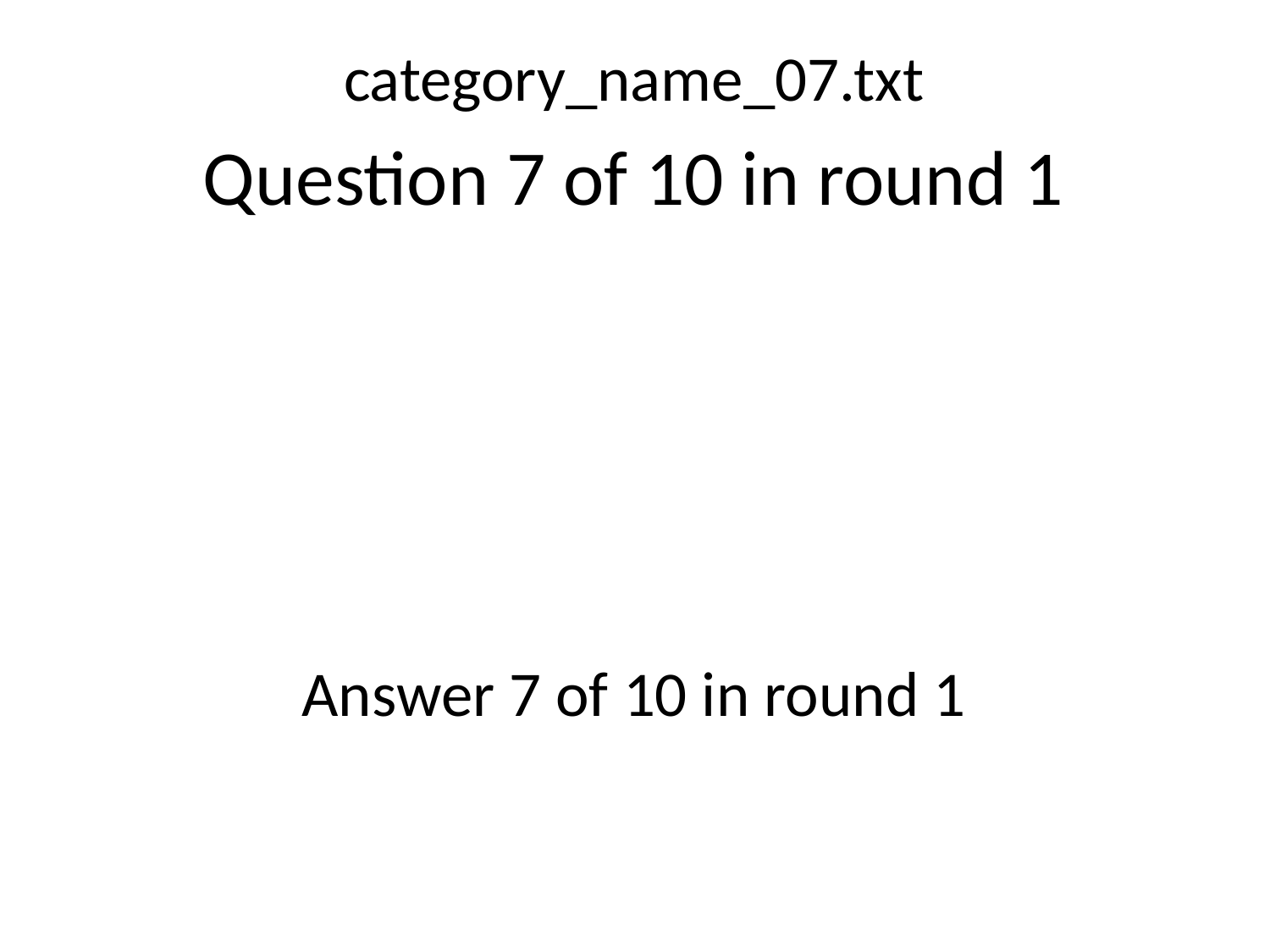

category_name_07.txt
Question 7 of 10 in round 1
Answer 7 of 10 in round 1